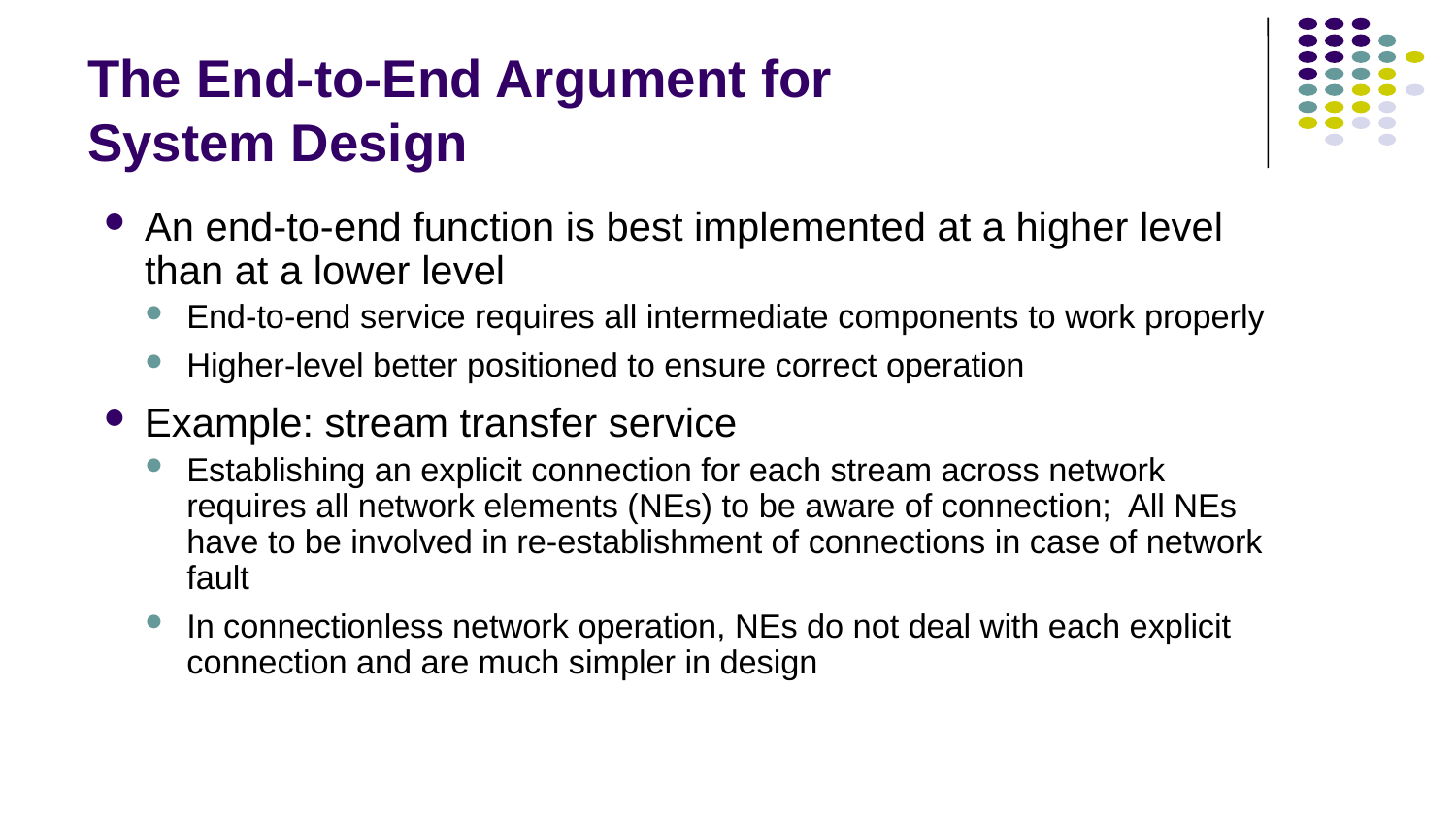

# The End-to-End Argument for System Design
An end-to-end function is best implemented at a higher level than at a lower level
End-to-end service requires all intermediate components to work properly
Higher-level better positioned to ensure correct operation
Example: stream transfer service
Establishing an explicit connection for each stream across network requires all network elements (NEs) to be aware of connection;  All NEs have to be involved in re-establishment of connections in case of network fault
In connectionless network operation, NEs do not deal with each explicit connection and are much simpler in design